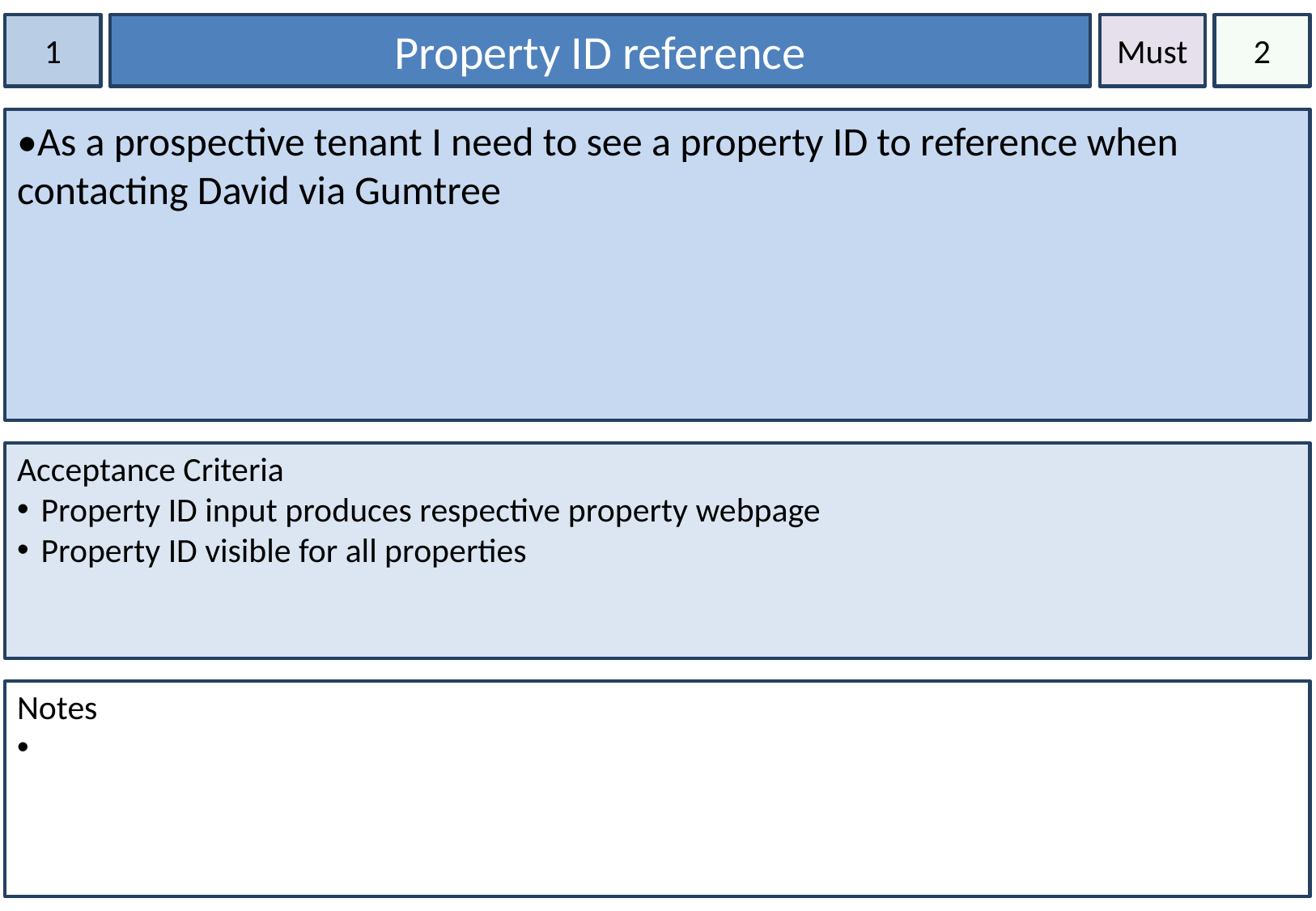

1
Property ID reference
Must
2
•As a prospective tenant I need to see a property ID to reference when contacting David via Gumtree
Acceptance Criteria
Property ID input produces respective property webpage
Property ID visible for all properties

Notes